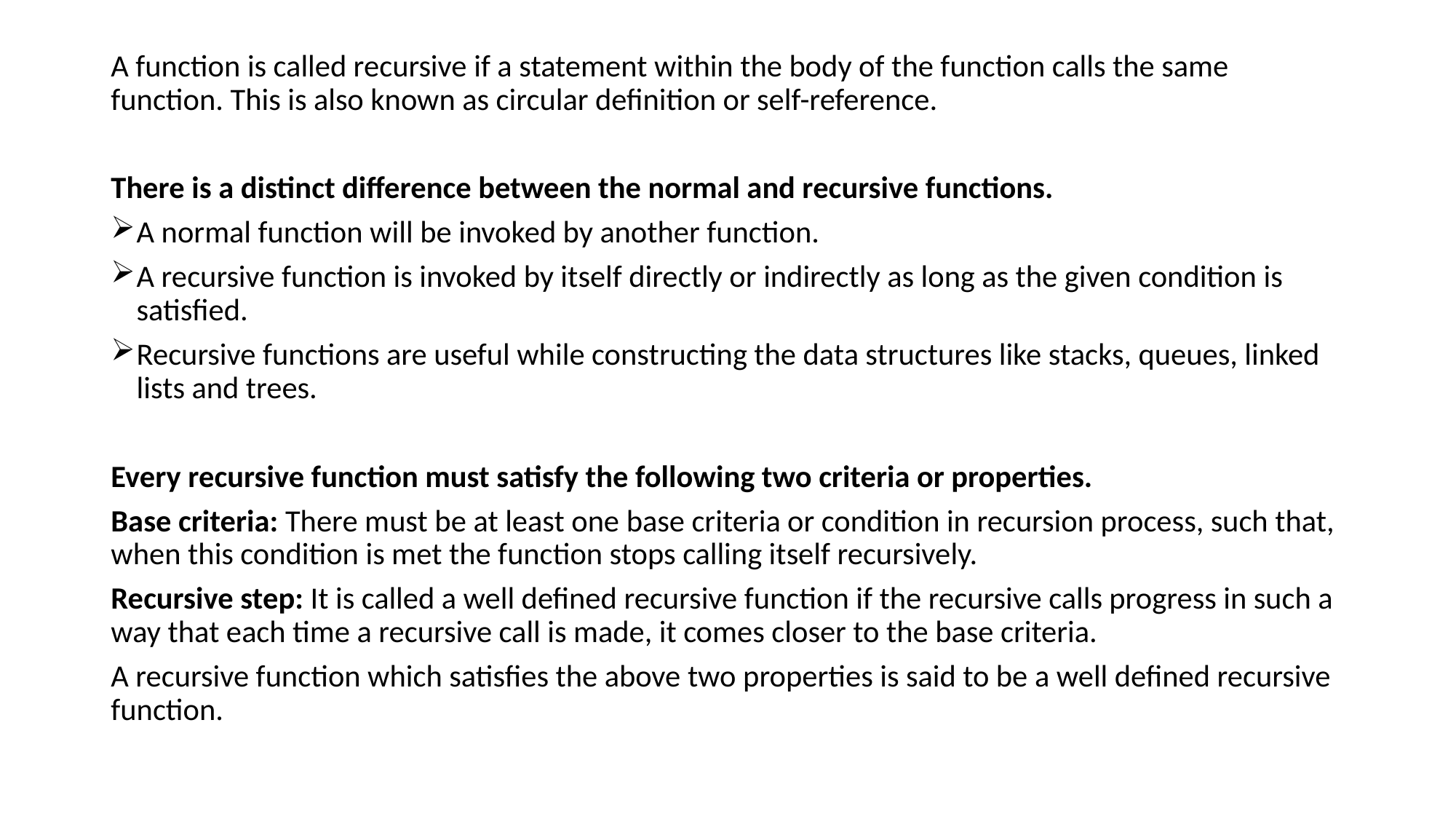

A function is called recursive if a statement within the body of the function calls the same function. This is also known as circular definition or self-reference.

There is a distinct difference between the normal and recursive functions.
A normal function will be invoked by another function.
A recursive function is invoked by itself directly or indirectly as long as the given condition is satisfied.
Recursive functions are useful while constructing the data structures like stacks, queues, linked lists and trees.

Every recursive function must satisfy the following two criteria or properties.
Base criteria: There must be at least one base criteria or condition in recursion process, such that, when this condition is met the function stops calling itself recursively.
Recursive step: It is called a well defined recursive function if the recursive calls progress in such a way that each time a recursive call is made, it comes closer to the base criteria.
A recursive function which satisfies the above two properties is said to be a well defined recursive function.